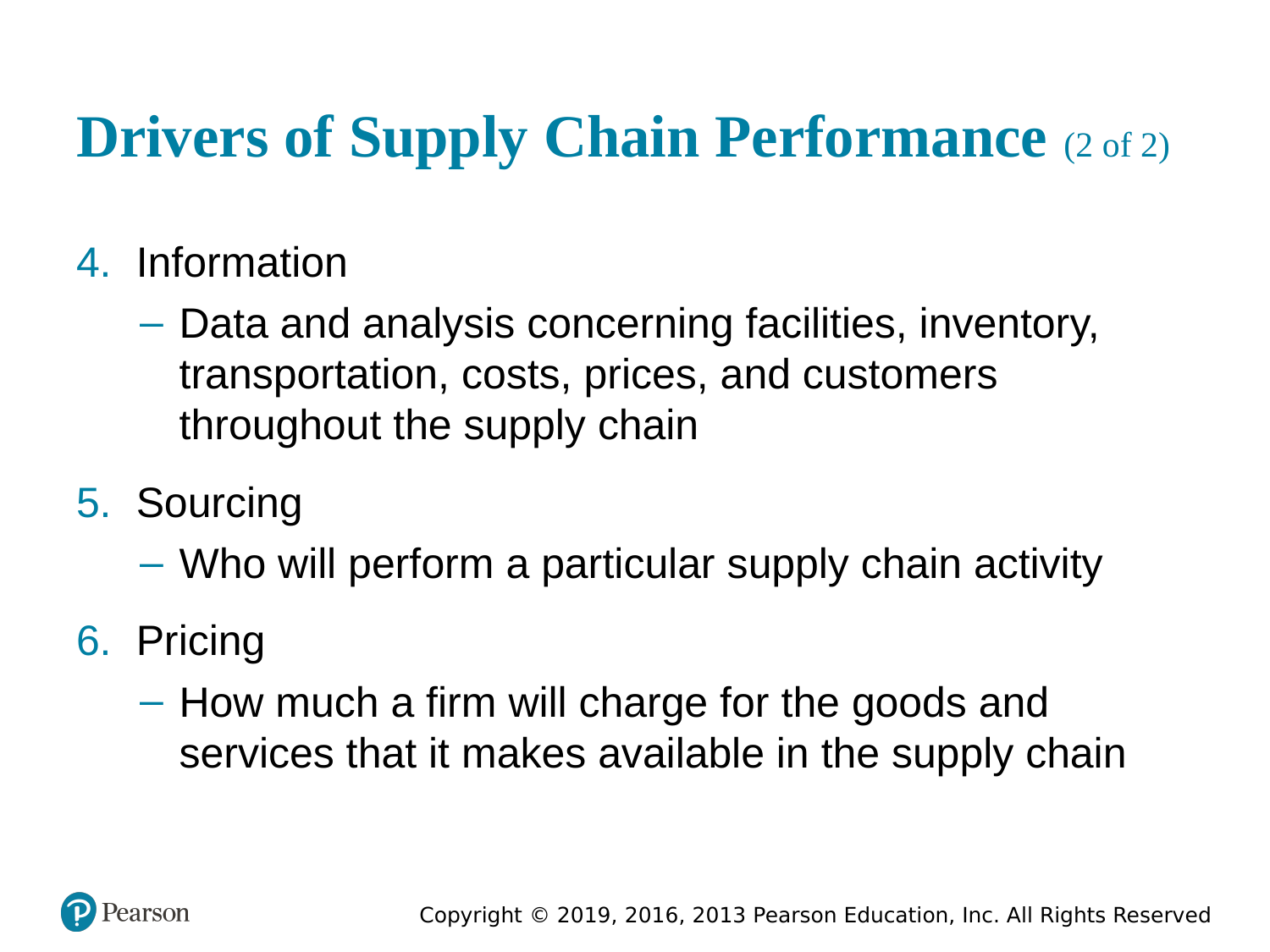

# Drivers of Supply Chain Performance (2 of 2)
Information
Data and analysis concerning facilities, inventory, transportation, costs, prices, and customers throughout the supply chain
Sourcing
Who will perform a particular supply chain activity
Pricing
How much a firm will charge for the goods and services that it makes available in the supply chain